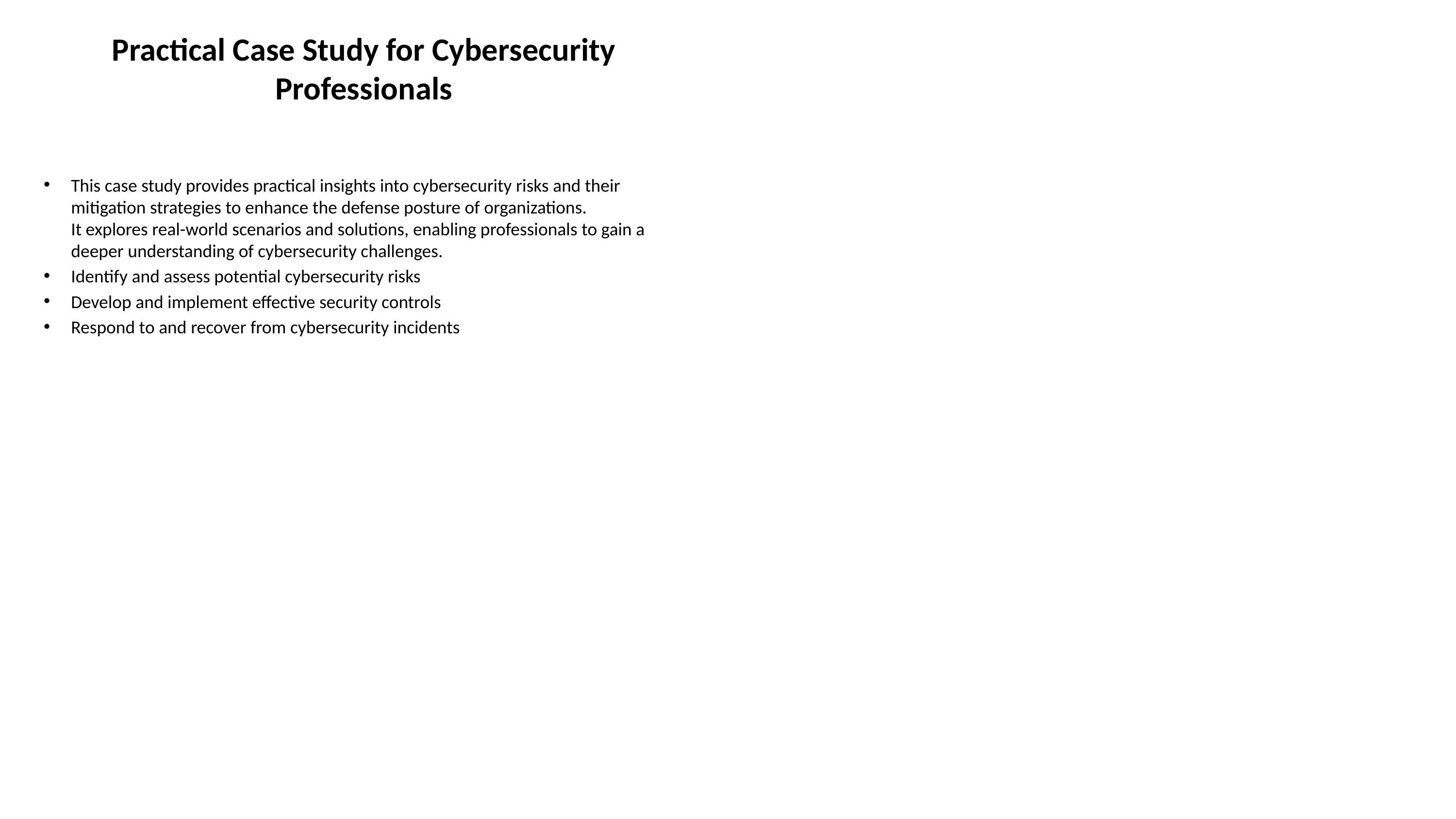

# Practical Case Study for Cybersecurity Professionals

This case study provides practical insights into cybersecurity risks and their mitigation strategies to enhance the defense posture of organizations.
It explores real-world scenarios and solutions, enabling professionals to gain a deeper understanding of cybersecurity challenges.
Identify and assess potential cybersecurity risks
Develop and implement effective security controls
Respond to and recover from cybersecurity incidents